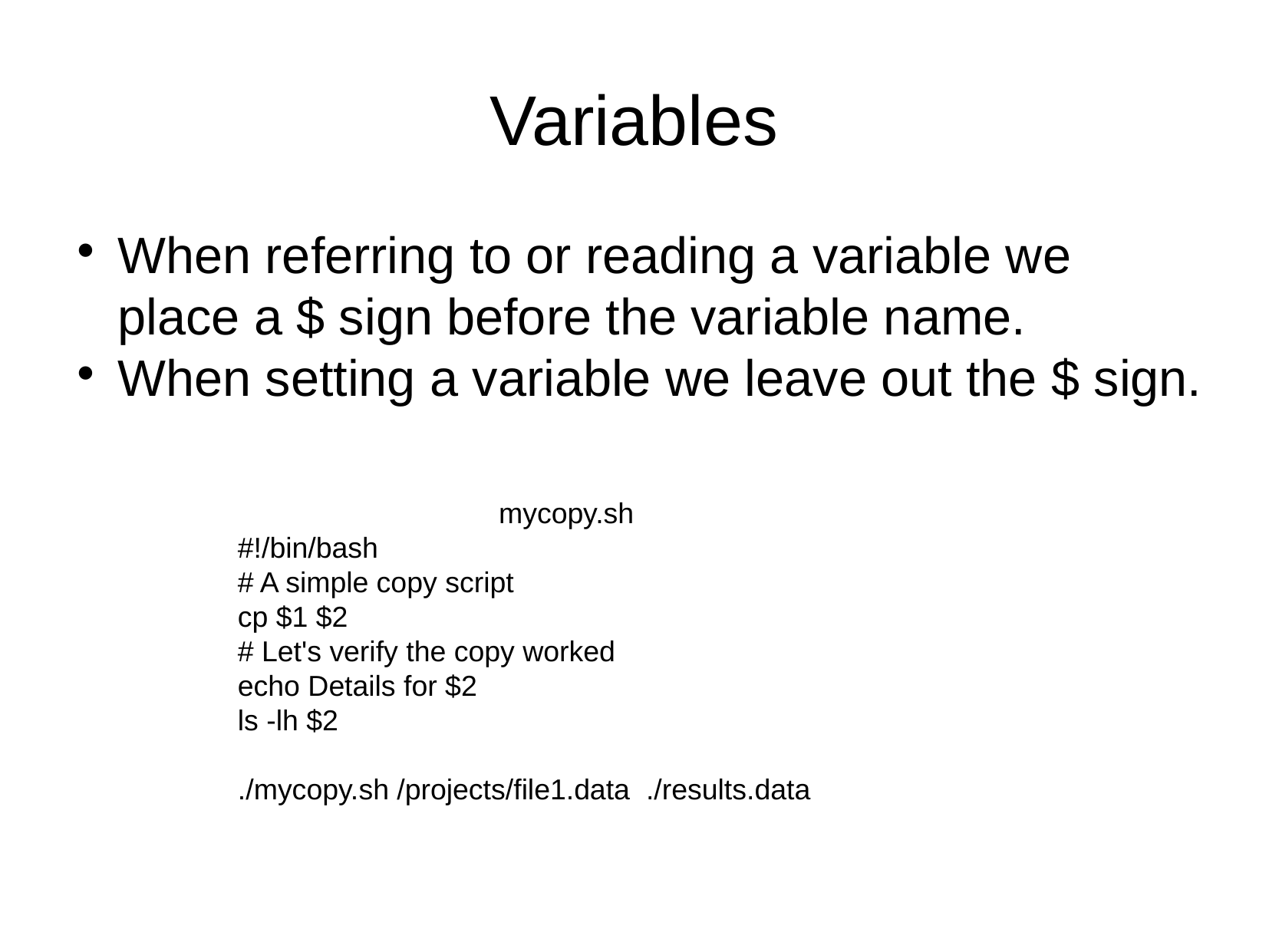

Variables
When referring to or reading a variable we place a $ sign before the variable name.
When setting a variable we leave out the $ sign.
mycopy.sh
#!/bin/bash
# A simple copy script
cp $1 $2
# Let's verify the copy worked
echo Details for $2
ls -lh $2

./mycopy.sh /projects/file1.data  ./results.data